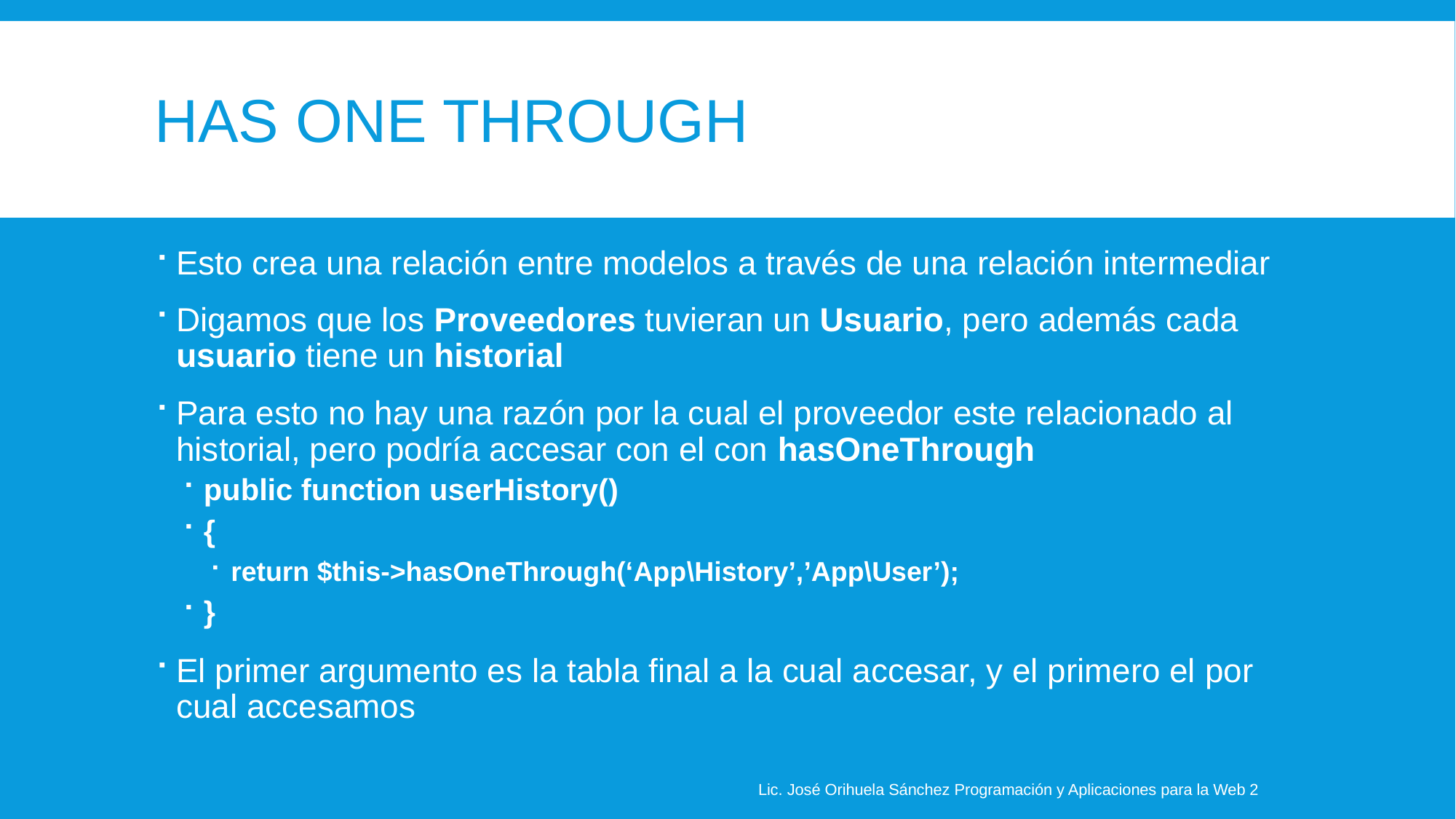

# Has One Through
Esto crea una relación entre modelos a través de una relación intermediar
Digamos que los Proveedores tuvieran un Usuario, pero además cada usuario tiene un historial
Para esto no hay una razón por la cual el proveedor este relacionado al historial, pero podría accesar con el con hasOneThrough
public function userHistory()
{
return $this->hasOneThrough(‘App\History’,’App\User’);
}
El primer argumento es la tabla final a la cual accesar, y el primero el por cual accesamos
Lic. José Orihuela Sánchez Programación y Aplicaciones para la Web 2